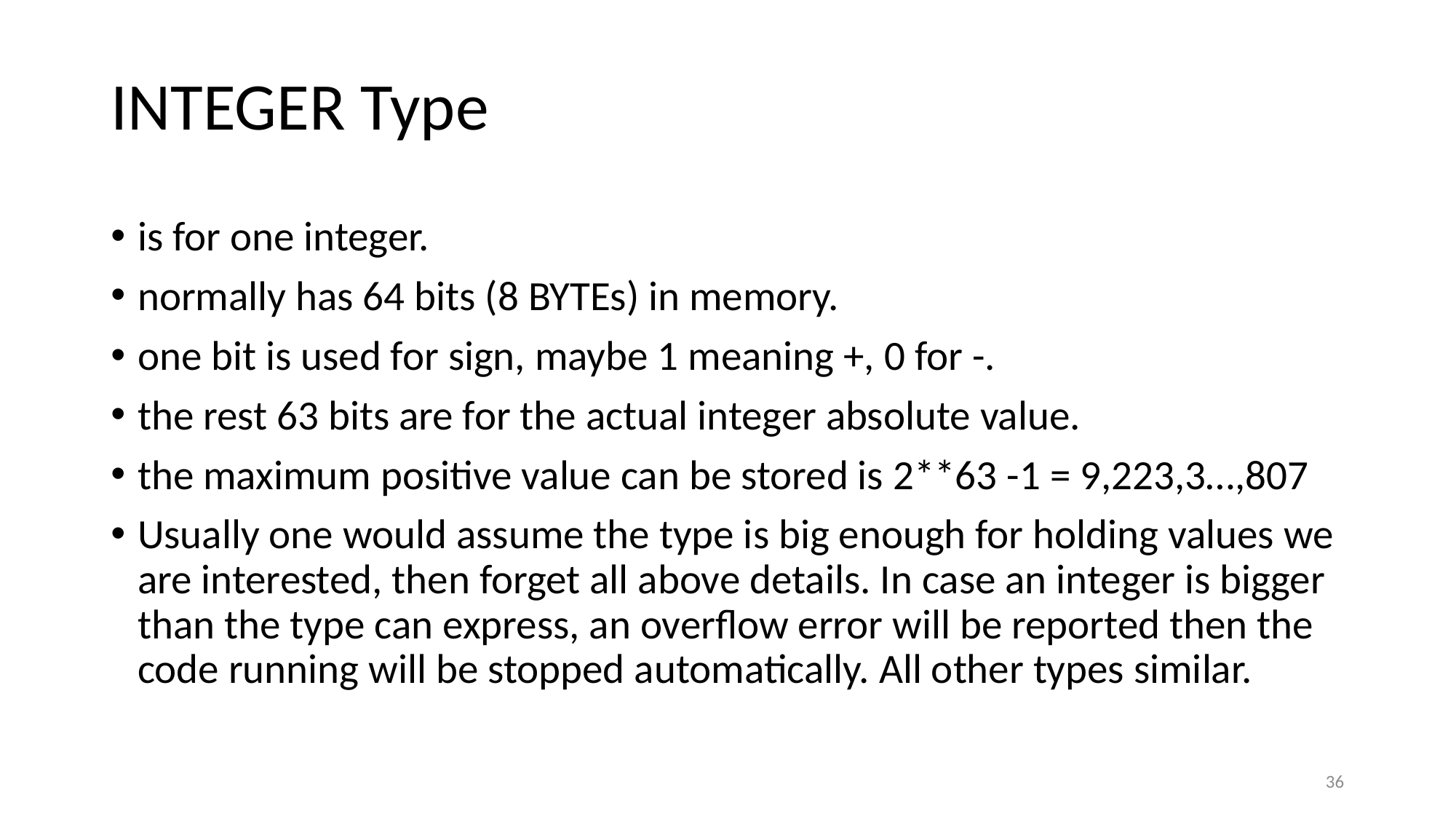

# INTEGER Type
is for one integer.
normally has 64 bits (8 BYTEs) in memory.
one bit is used for sign, maybe 1 meaning +, 0 for -.
the rest 63 bits are for the actual integer absolute value.
the maximum positive value can be stored is 2**63 -1 = 9,223,3…,807
Usually one would assume the type is big enough for holding values we are interested, then forget all above details. In case an integer is bigger than the type can express, an overflow error will be reported then the code running will be stopped automatically. All other types similar.

36